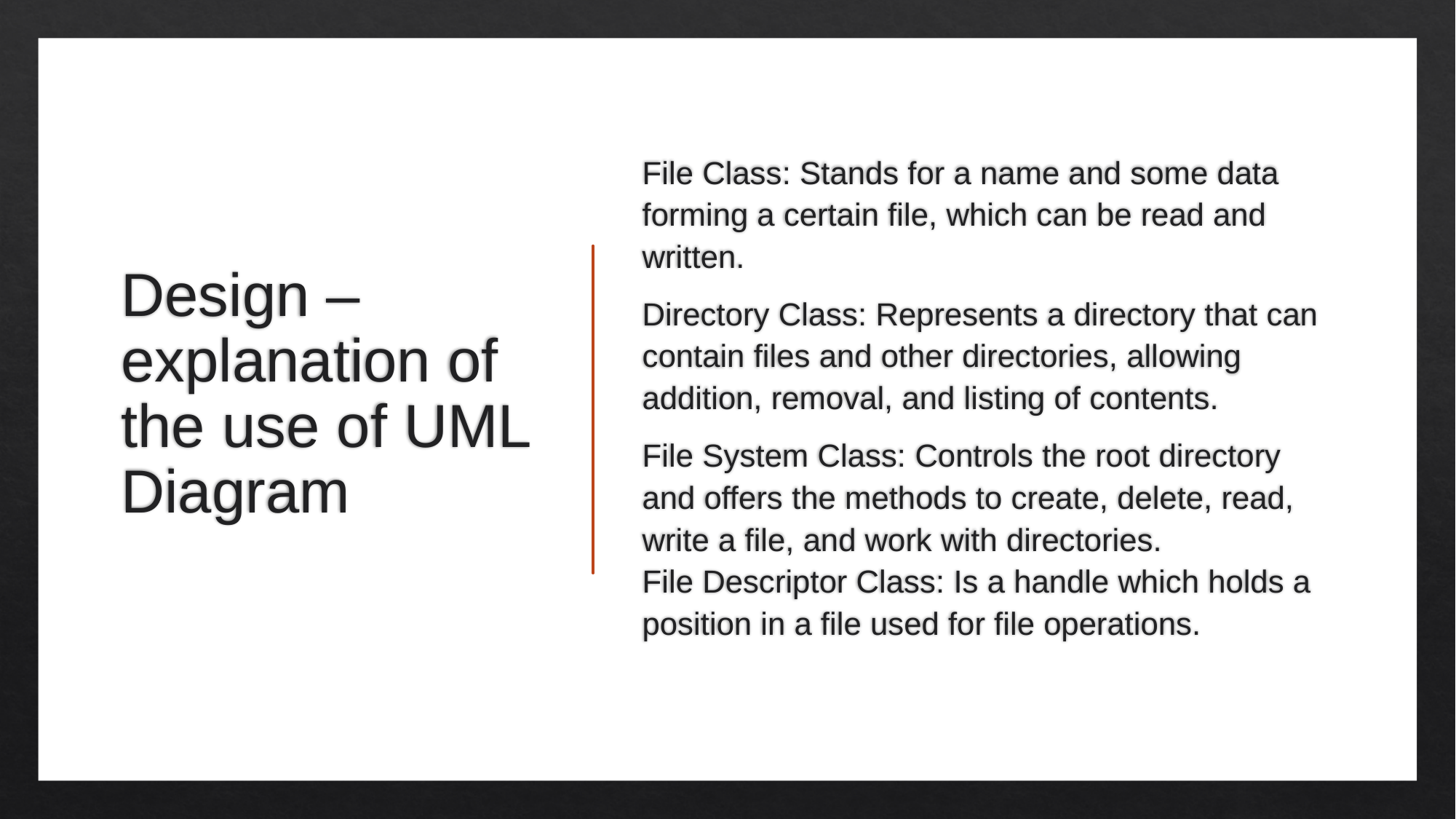

# Design – explanation of the use of UML Diagram
File Class: Stands for a name and some data forming a certain file, which can be read and written.
Directory Class: Represents a directory that can contain files and other directories, allowing addition, removal, and listing of contents.
File System Class: Controls the root directory and offers the methods to create, delete, read, write a file, and work with directories.
File Descriptor Class: Is a handle which holds a position in a file used for file operations.